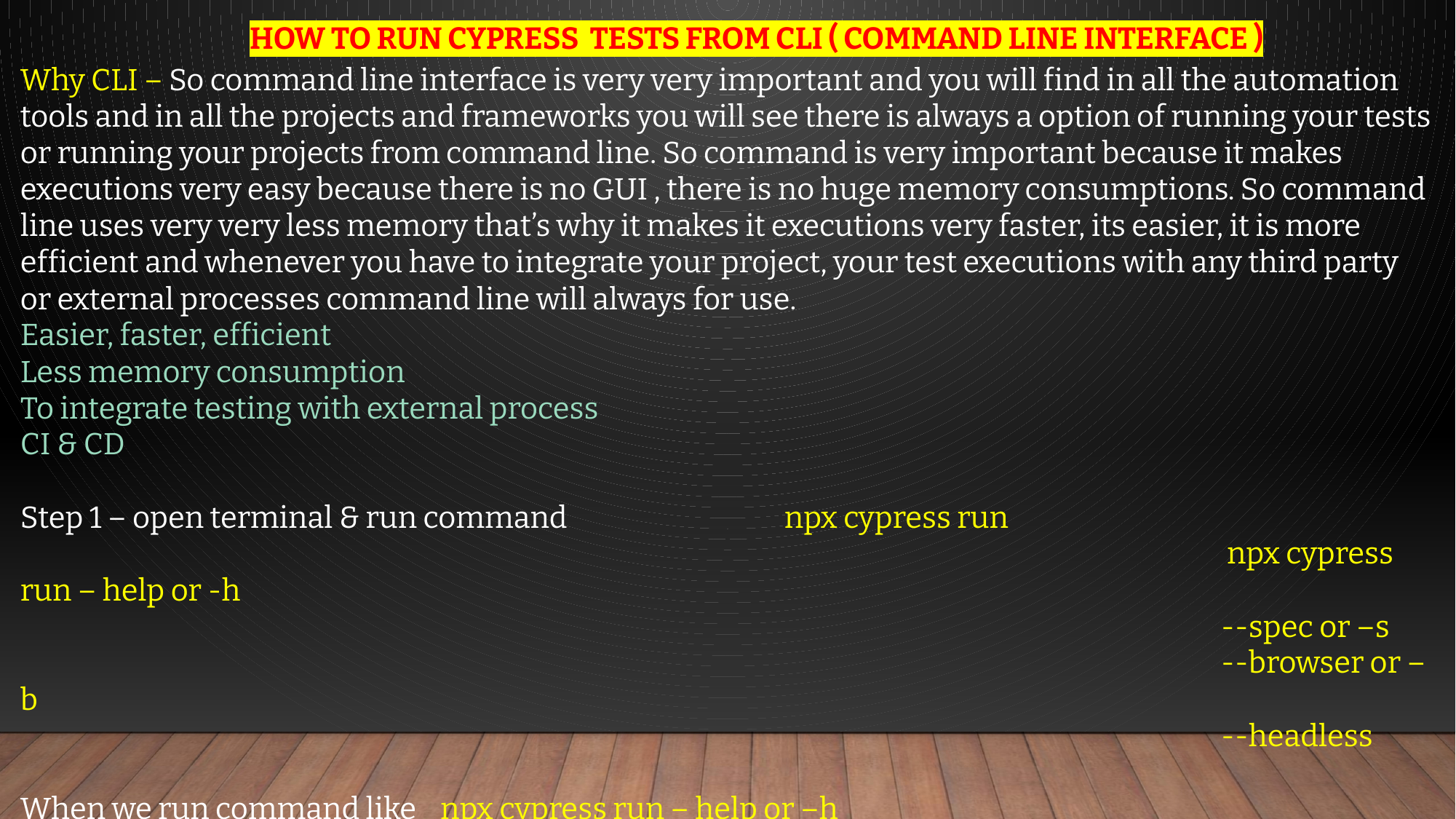

# How to run cypress  tests from Cli ( command line interface )
Why CLI – So command line interface is very very important and you will find in all the automation tools and in all the projects and frameworks you will see there is always a option of running your tests or running your projects from command line. So command is very important because it makes executions very easy because there is no GUI , there is no huge memory consumptions. So command line uses very very less memory that’s why it makes it executions very faster, its easier, it is more efficient and whenever you have to integrate your project, your test executions with any third party or external processes command line will always for use.
Easier, faster, efficient
Less memory consumption
To integrate testing with external process
CI & CD

Step 1 – open terminal & run command		npx cypress run
											 npx cypress run – help or -h
											--spec or –s
											--browser or –b
											--headless

When we run command like    npx cypress run – help or –h
Then we get options on terminal as follows :